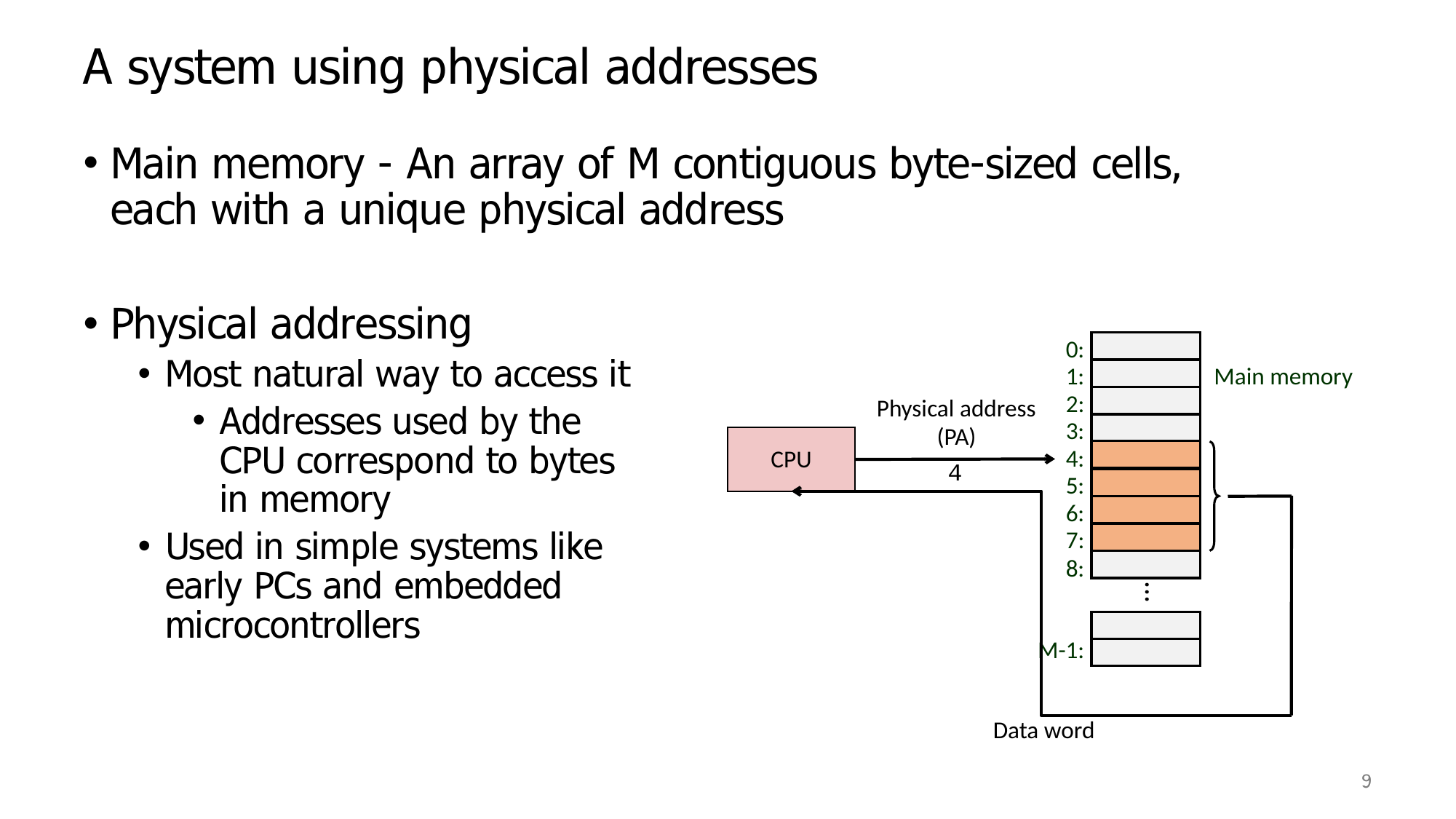

# A system using physical addresses
Main memory - An array of M contiguous byte-sized cells, each with a unique physical address

Physical addressing
Most natural way to access it
Addresses used by the
CPU correspond to bytes
in memory
Used in simple systems like
early PCs and embedded
microcontrollers
0:

Main memory
1:

2:

Physical address
(PA)
3:

CPU

4:

4
5:

6:

7:

8:
...

M-1:

Data word
9